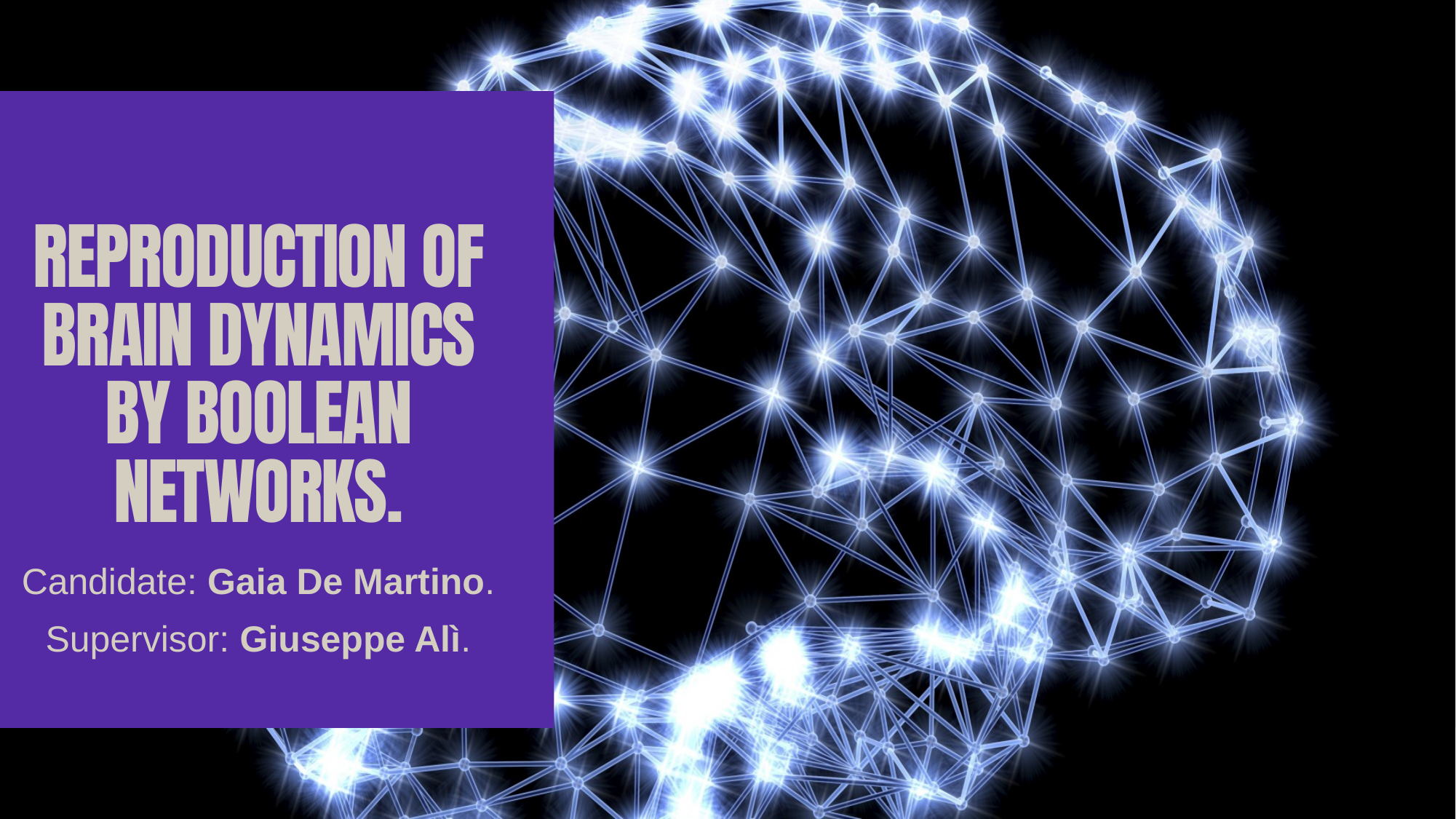

# REPRODUCTION OF BRAIN DYNAMICS BY BOOLEAN NETWORKS.
Candidate: Gaia De Martino.
Supervisor: Giuseppe Alì.